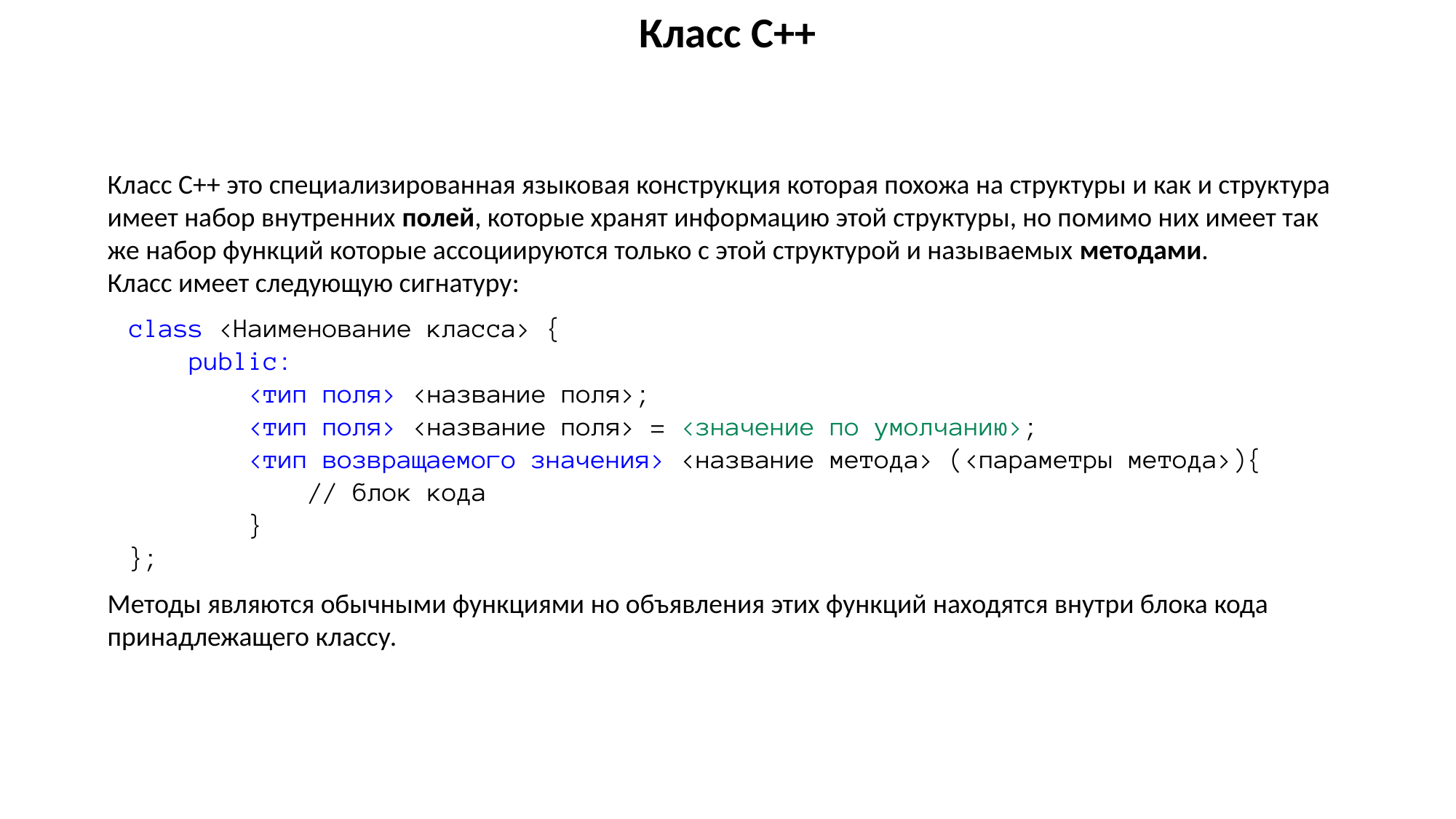

Класс С++
Класс С++ это специализированная языковая конструкция которая похожа на структуры и как и структура имеет набор внутренних полей, которые хранят информацию этой структуры, но помимо них имеет так же набор функций которые ассоциируются только с этой структурой и называемых методами.
Класс имеет следующую сигнатуру:
class <Наименование класса> {
    public:
        <тип поля> <название поля>;
        <тип поля> <название поля> = <значение по умолчанию>;
        <тип возвращаемого значения> <название метода> (<параметры метода>){
            // блок кода
        }
};
Методы являются обычными функциями но объявления этих функций находятся внутри блока кода принадлежащего классу.